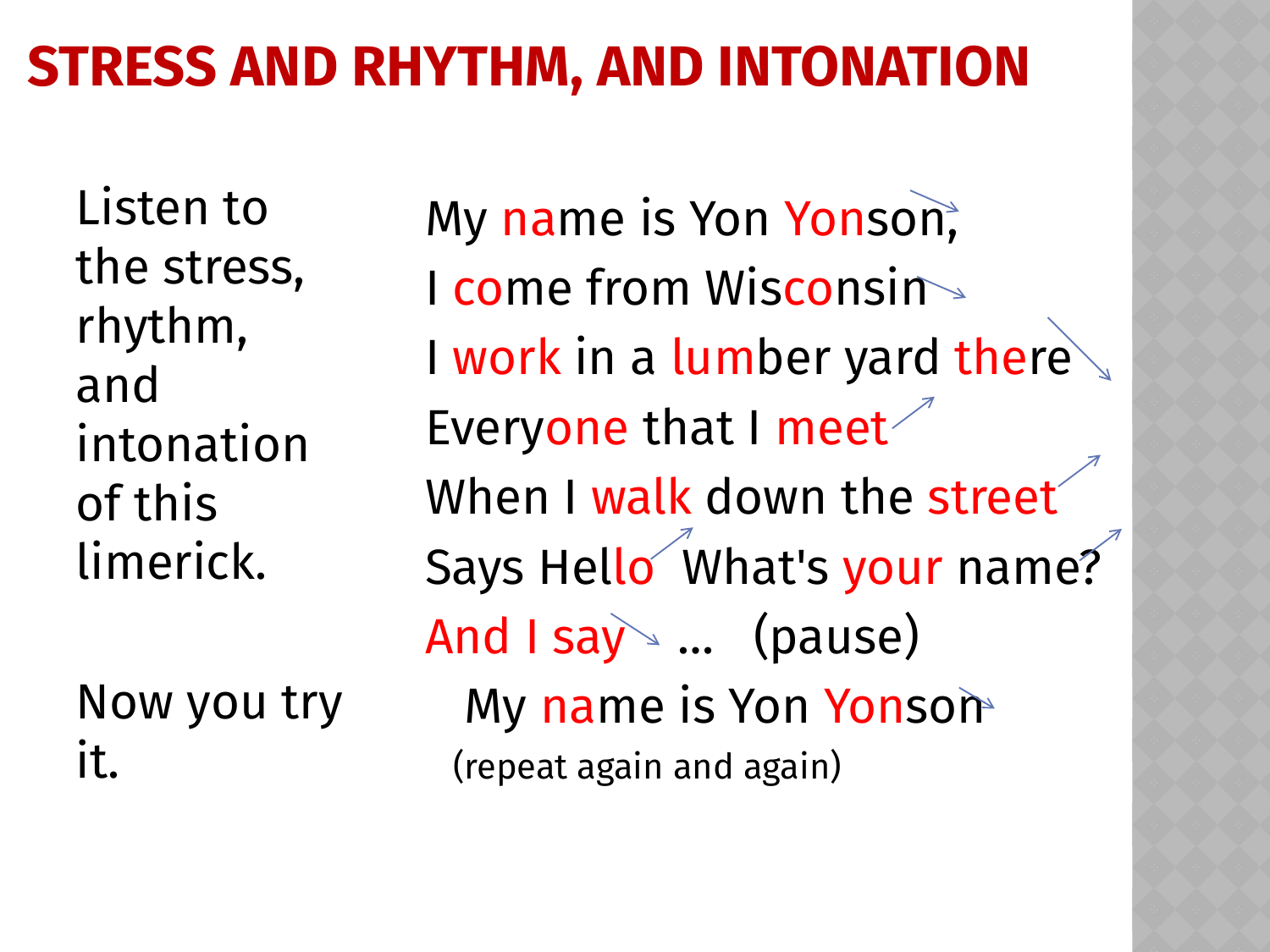

# Stress and rhythm, and intonation
Listen to the stress, rhythm, and intonation of this limerick.

Now you try it.
My name is Yon Yonson,
I come from Wisconsin
I work in a lumber yard there
Everyone that I meet
When I walk down the street
Says Hello  What's your name?
And I say    …   (pause)
   My name is Yon Yonson
   (repeat again and again)